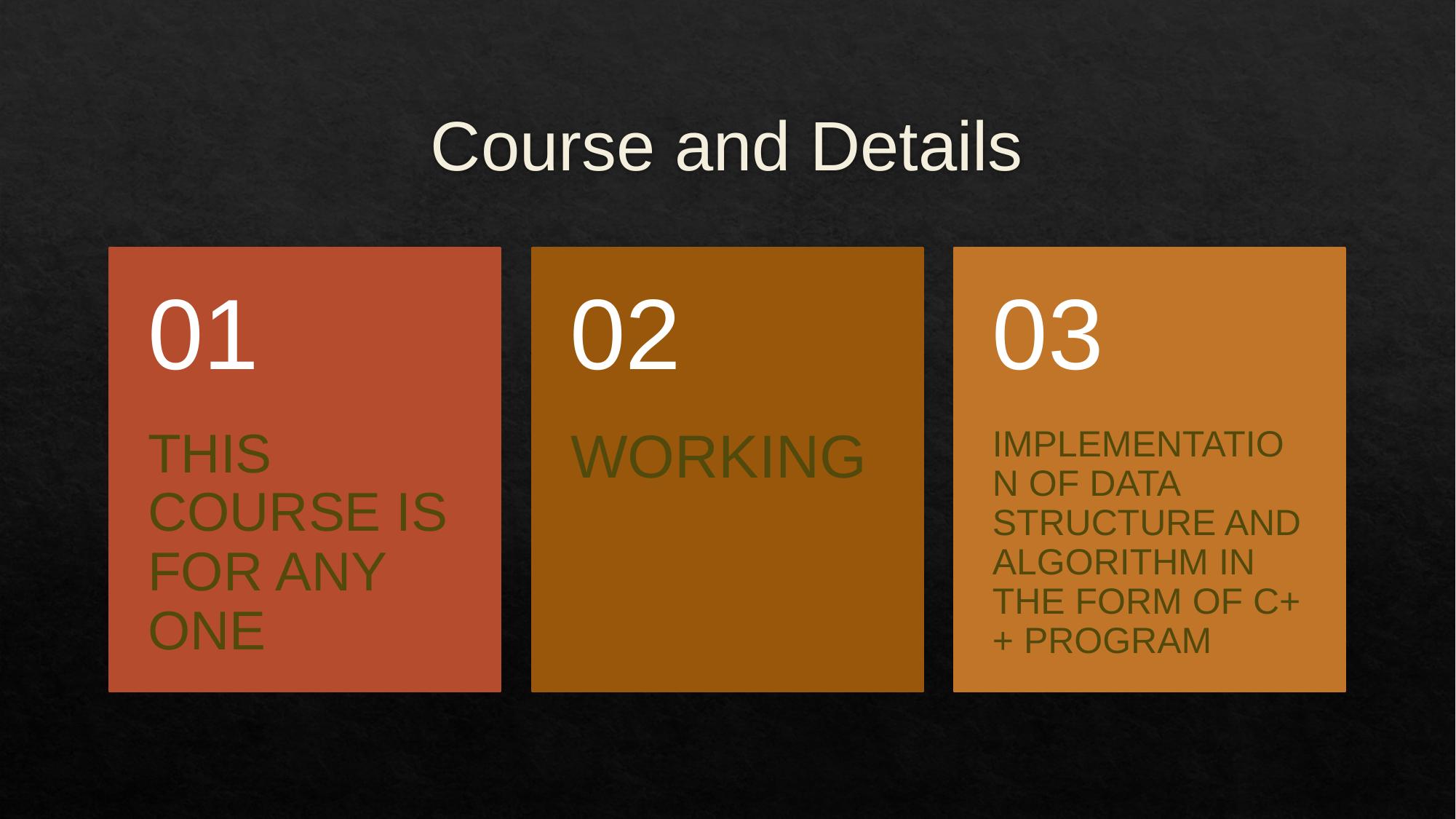

# Course and Details
This course is for any one
01
Working
02
Implementation of Data structure and algorithm in the form of C++ program
03